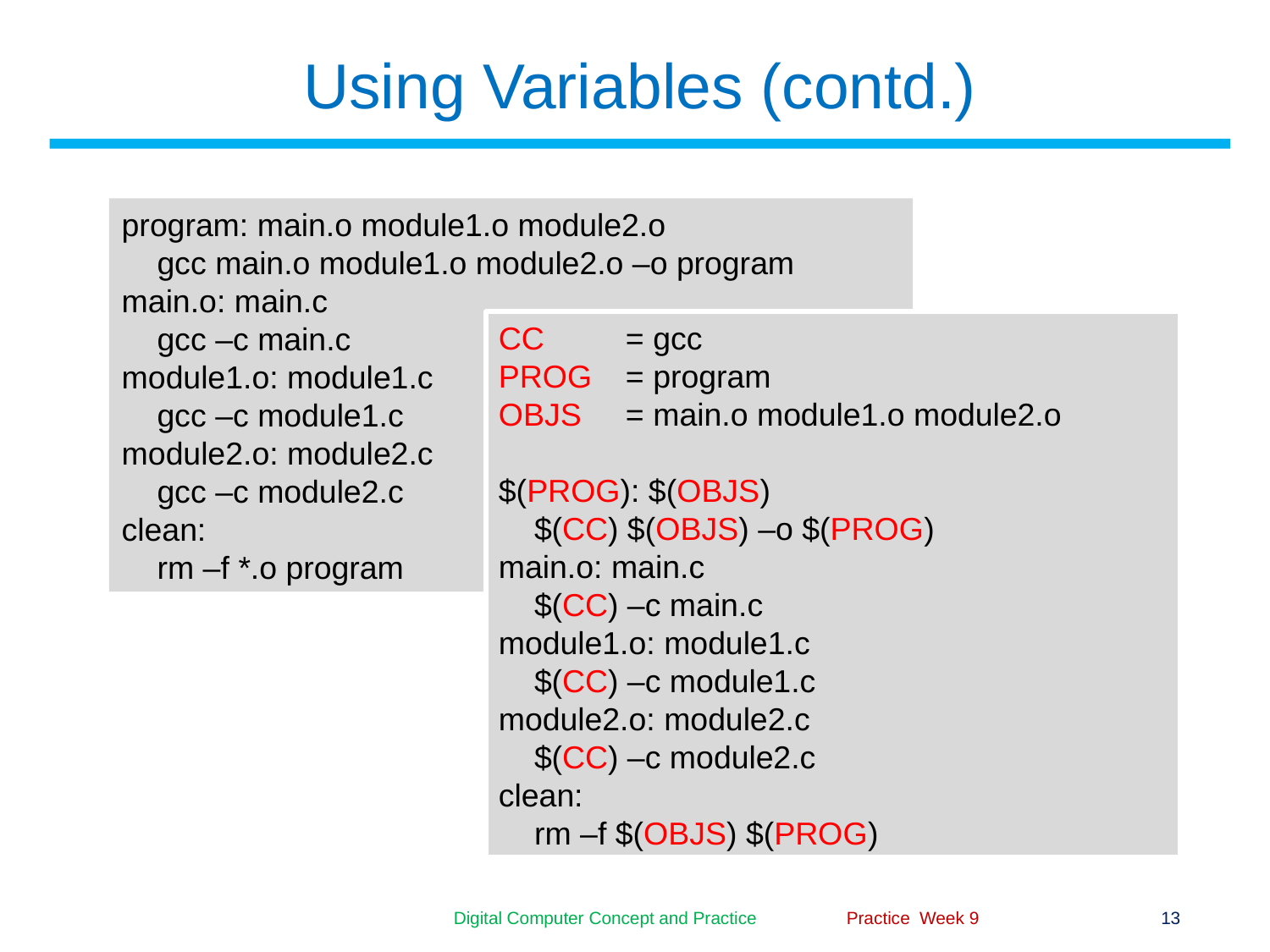

# Using Variables (contd.)
program: main.o module1.o module2.o
    gcc main.o module1.o module2.o –o program
main.o: main.c
    gcc –c main.c
module1.o: module1.c
    gcc –c module1.c
module2.o: module2.c
    gcc –c module2.c
clean:
    rm –f *.o program
CC	= gcc
PROG	= program
OBJS	= main.o module1.o module2.o

$(PROG): $(OBJS)
    $(CC) $(OBJS) –o $(PROG)
main.o: main.c
    $(CC) –c main.c
module1.o: module1.c
    $(CC) –c module1.c
module2.o: module2.c
    $(CC) –c module2.c
clean:
    rm –f $(OBJS) $(PROG)